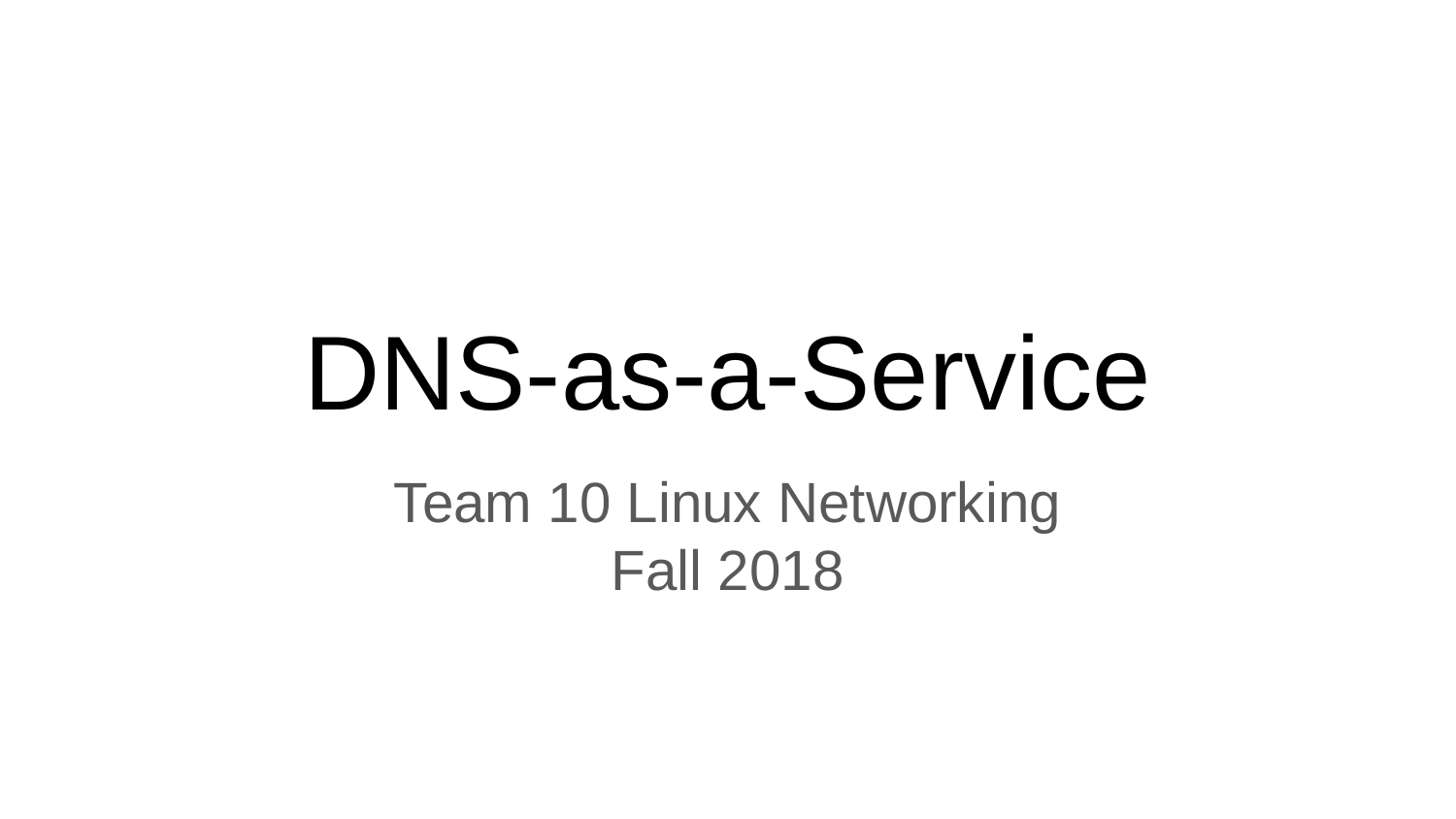

# DNS-as-a-Service
Team 10 Linux Networking
Fall 2018